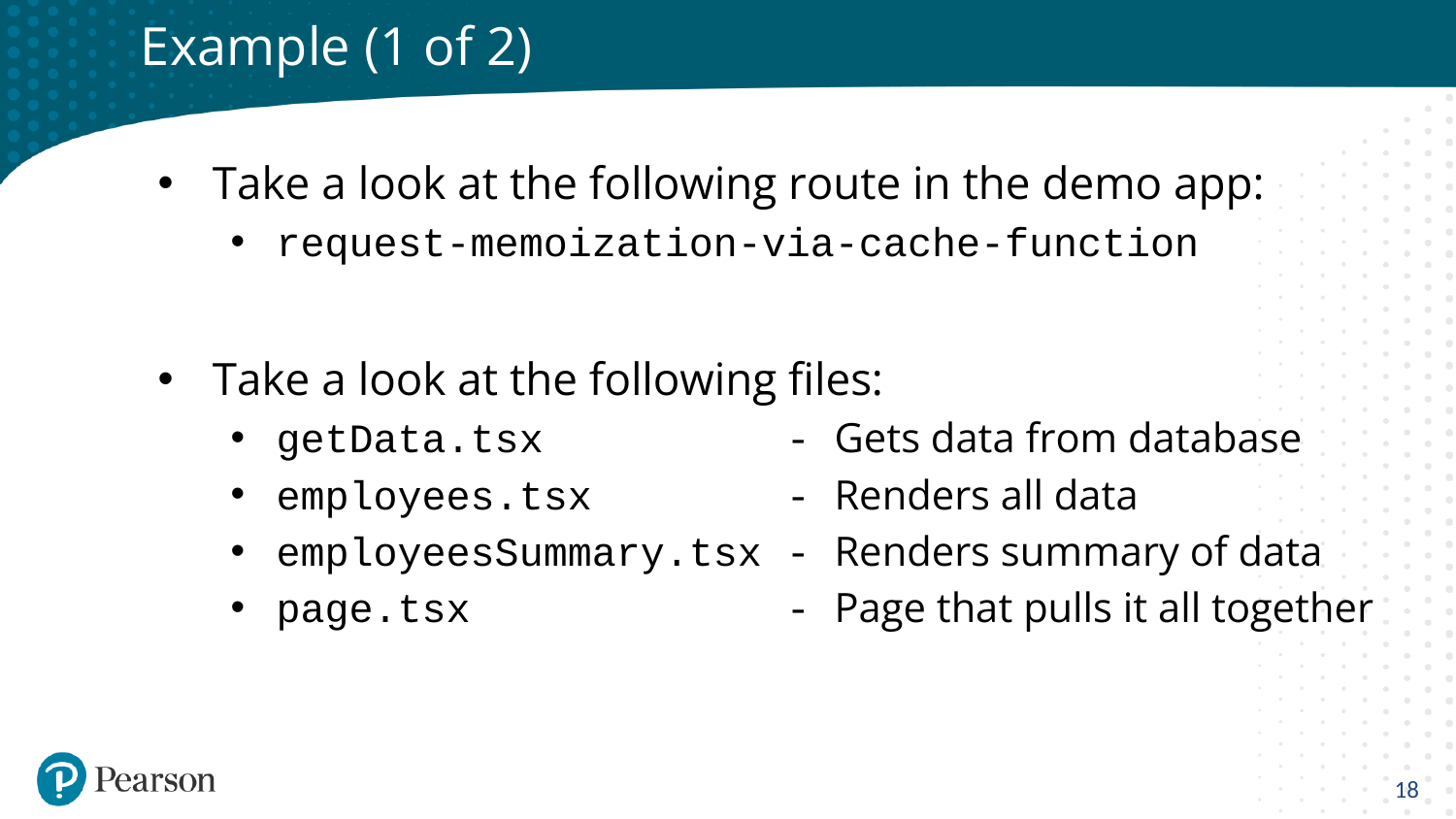

# Example (1 of 2)
Take a look at the following route in the demo app:
request-memoization-via-cache-function

Take a look at the following files:
getData.tsx          - Gets data from database
employees.tsx        - Renders all data
employeesSummary.tsx - Renders summary of data
page.tsx             - Page that pulls it all together
18